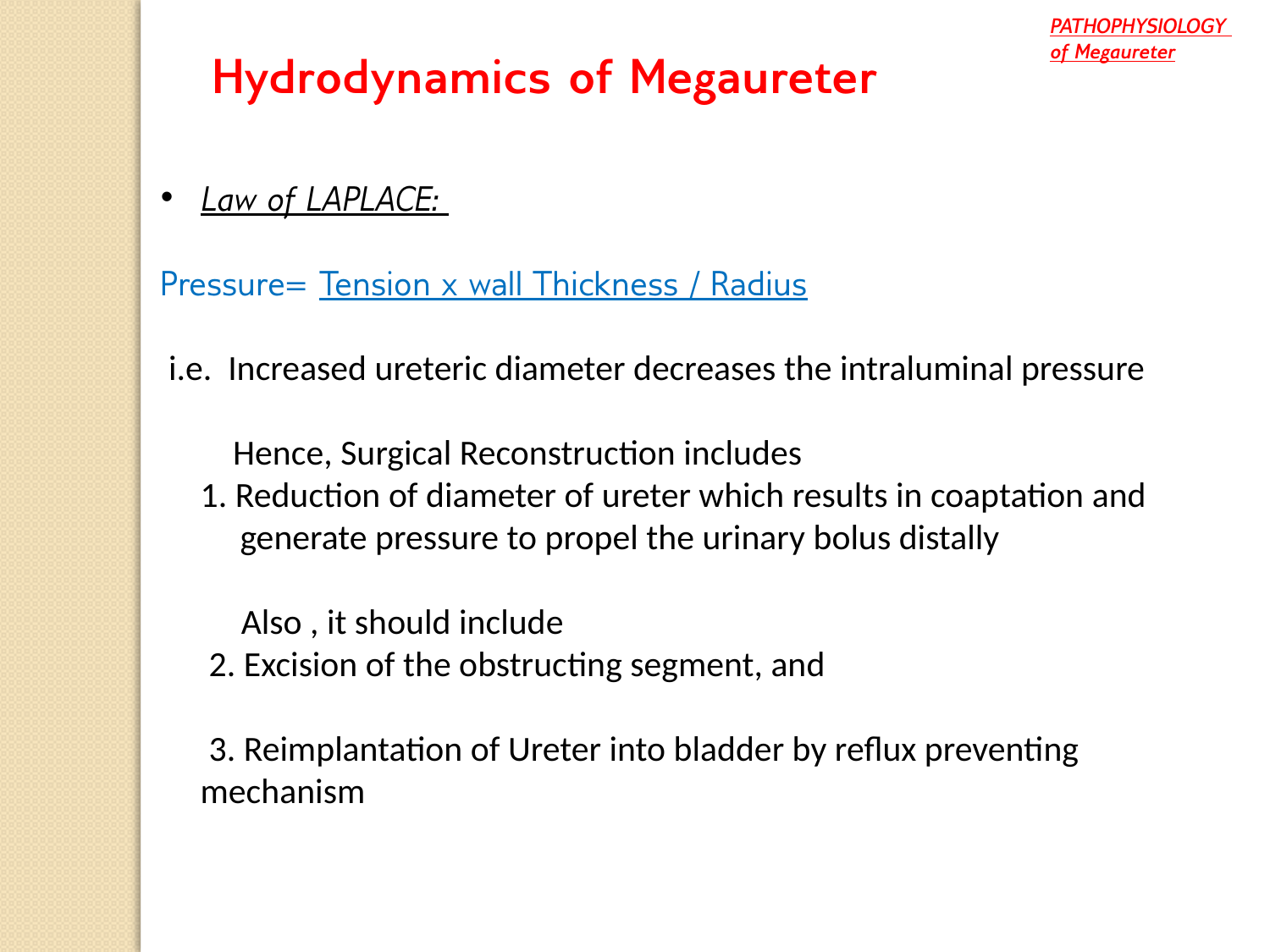

PATHOPHYSIOLOGY
of Megaureter
Hydrodynamics of Megaureter

Law of LAPLACE:

Pressure= Tension x wall Thickness / Radius

 i.e.  Increased ureteric diameter decreases the intraluminal pressure

         Hence, Surgical Reconstruction includes
1. Reduction of diameter of ureter which results in coaptation and generate pressure to propel the urinary bolus distally

          Also , it should include
      2. Excision of the obstructing segment, and

      3. Reimplantation of Ureter into bladder by reflux preventing         mechanism